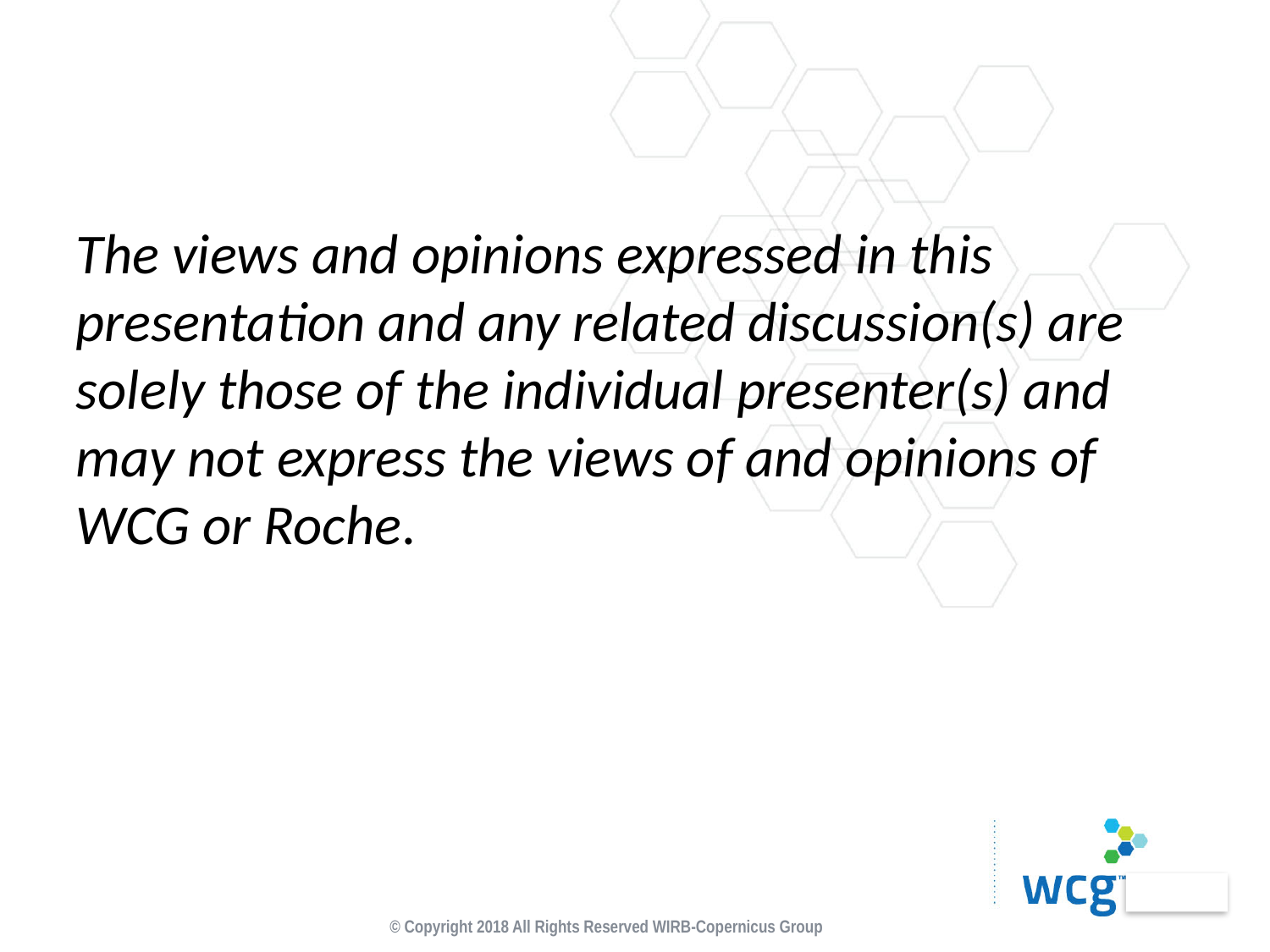

# Disclaimer
3
The views and opinions expressed in this presentation and any related discussion(s) are solely those of the individual presenter(s) and may not express the views of and opinions of WCG or Roche.